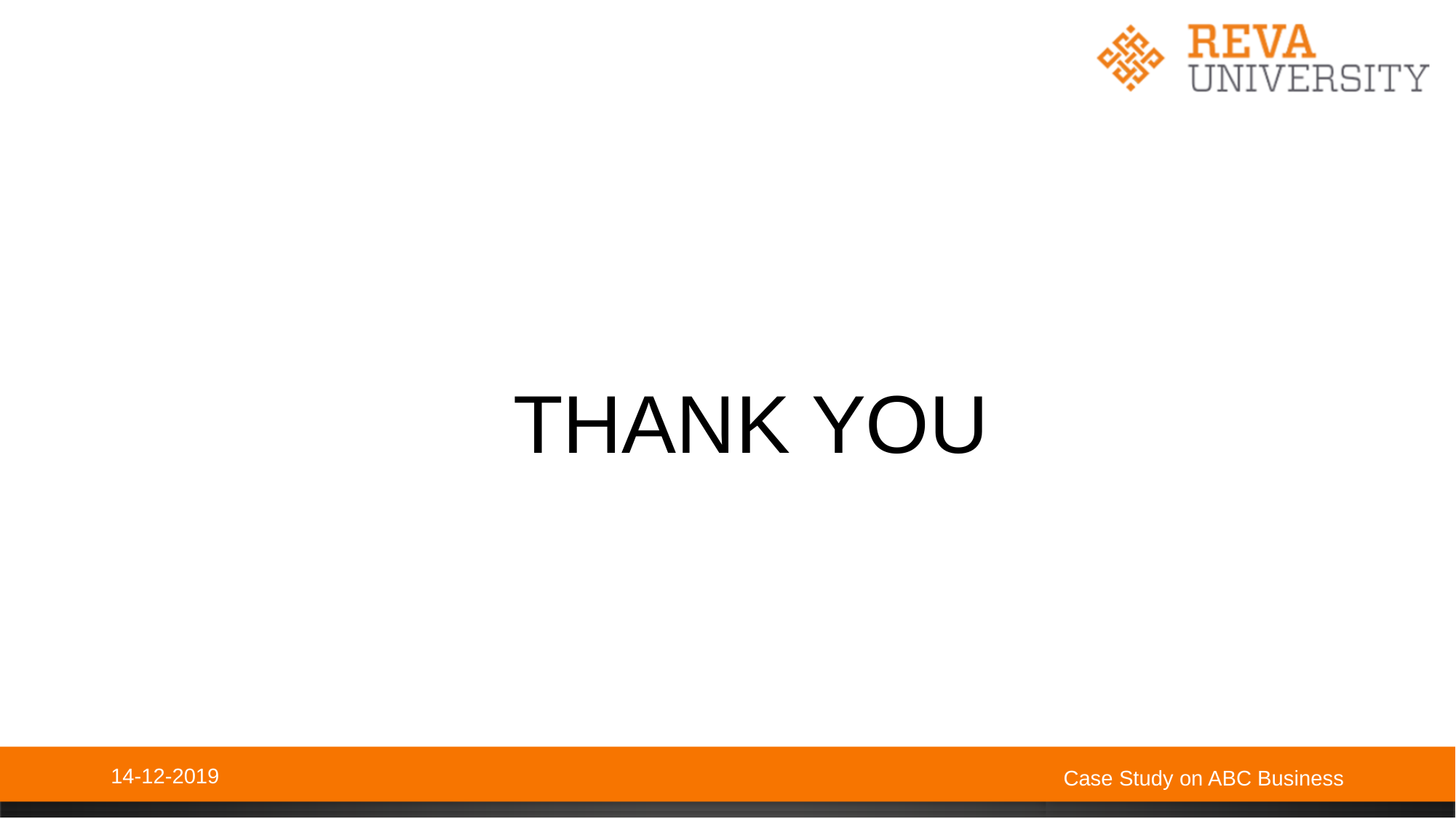

# THANK YOU
14-12-2019
Case Study on ABC Business